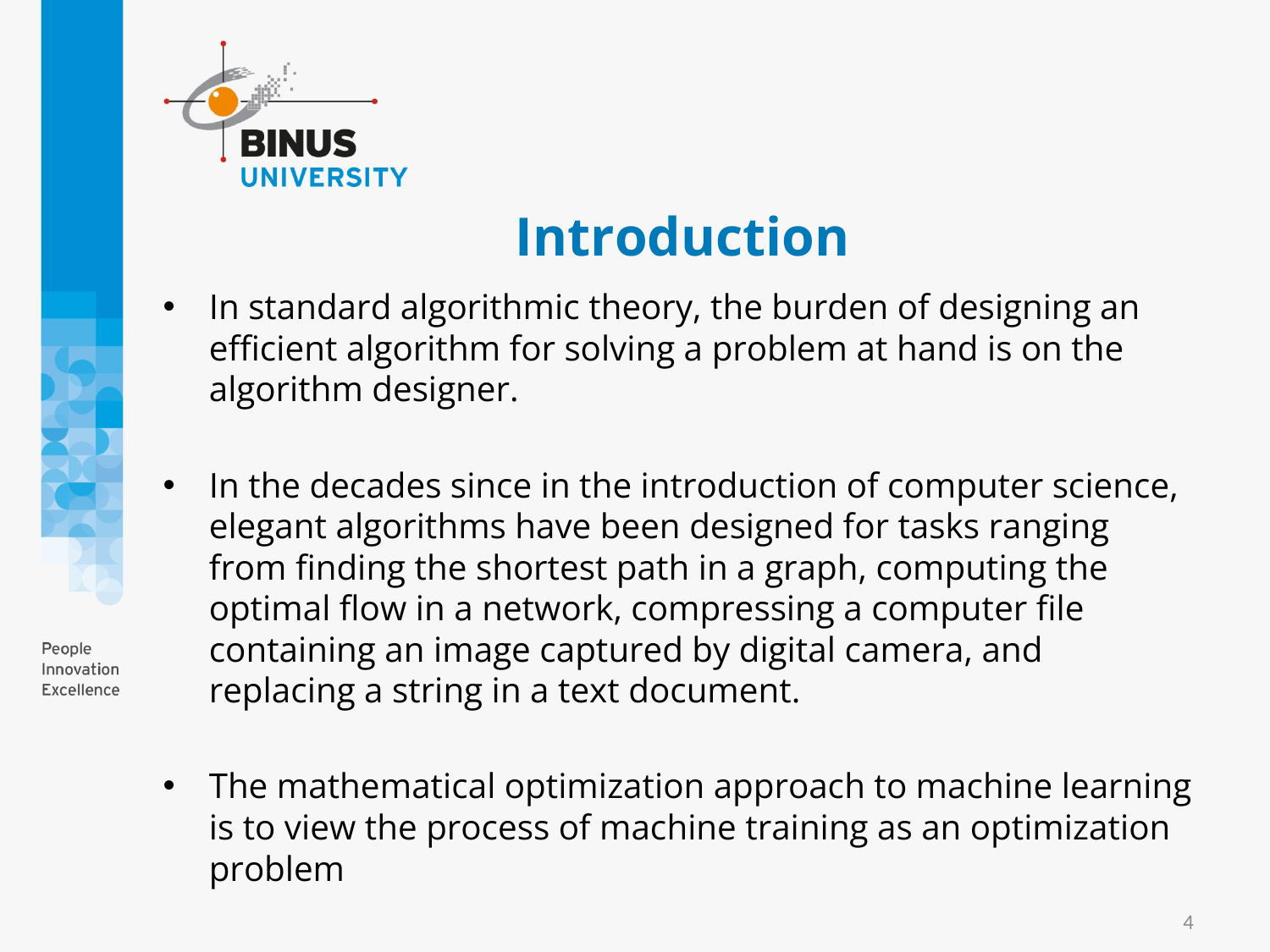

# Introduction
In standard algorithmic theory, the burden of designing an efficient algorithm for solving a problem at hand is on the algorithm designer.

In the decades since in the introduction of computer science, elegant algorithms have been designed for tasks ranging from finding the shortest path in a graph, computing the optimal flow in a network, compressing a computer file containing an image captured by digital camera, and replacing a string in a text document.

The mathematical optimization approach to machine learning is to view the process of machine training as an optimization problem
4